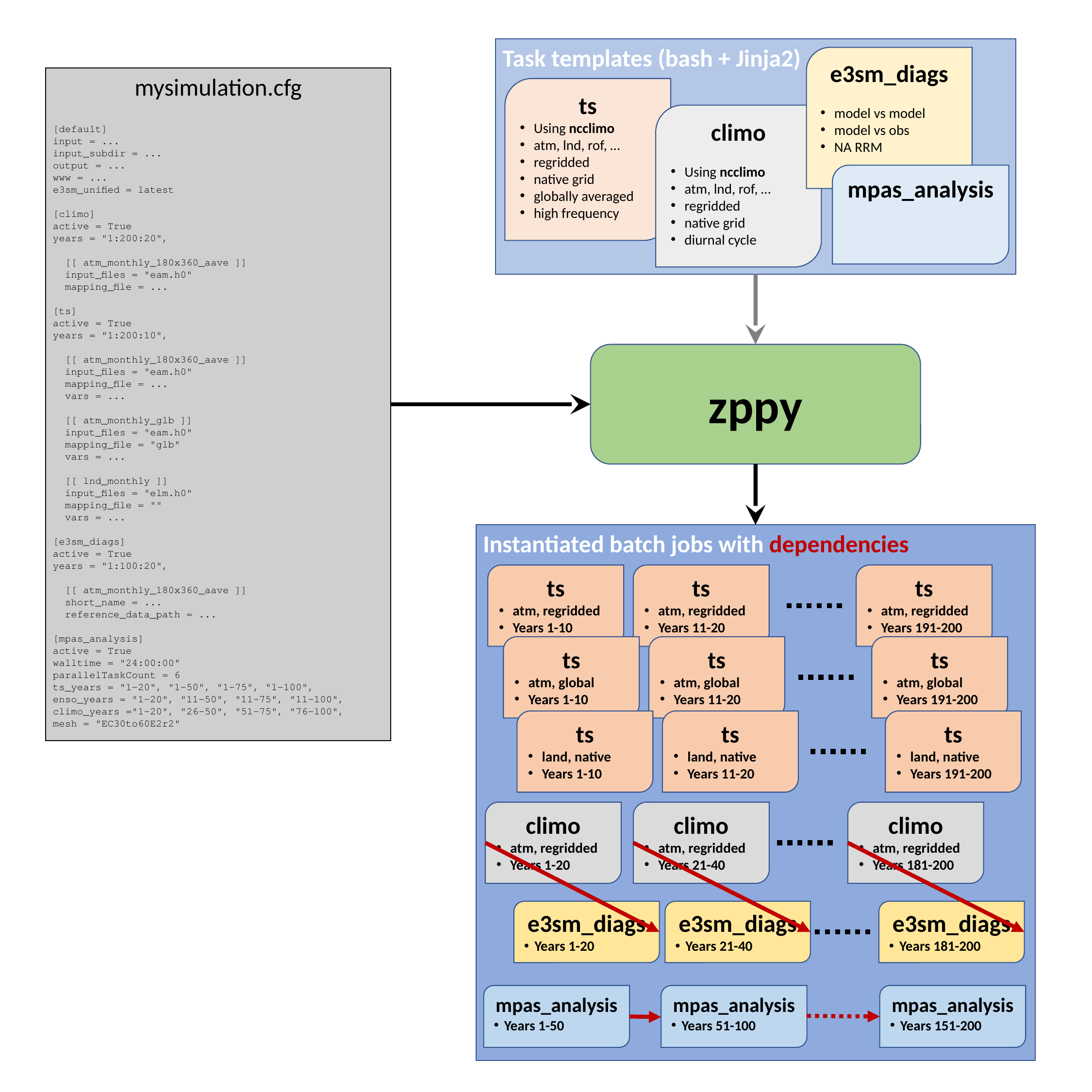

Task templates (bash + Jinja2)
e3sm_diags

model vs model
model vs obs
NA RRM

ts
Using ncclimo
atm, lnd, rof, …
regridded
native grid
globally averaged
high frequency

climo

Using ncclimo
atm, lnd, rof, …
regridded
native grid
diurnal cycle

mpas_analysis

mysimulation.cfg

[default]
input = ...
input_subdir = ...
output = ...
www = ...
e3sm_unified = latest

[climo]
active = True
years = "1:200:20",

  [[ atm_monthly_180x360_aave ]]
  input_files = "eam.h0"
  mapping_file = ...

[ts]
active = True
years = "1:200:10",

  [[ atm_monthly_180x360_aave ]]
  input_files = "eam.h0"
  mapping_file = ...
  vars = ...

  [[ atm_monthly_glb ]]
  input_files = "eam.h0"
  mapping_file = "glb"
  vars = ...

  [[ lnd_monthly ]]
  input_files = "elm.h0"
  mapping_file = ""
  vars = ...

[e3sm_diags]
active = True
years = "1:100:20",

  [[ atm_monthly_180x360_aave ]]
  short_name = ...
  reference_data_path = ...

[mpas_analysis]
active = True
walltime = "24:00:00"
parallelTaskCount = 6
ts_years = "1-20", "1-50", "1-75", "1-100",
enso_years = "1-20", "11-50", "11-75", "11-100",
climo_years ="1-20", "26-50", "51-75", "76-100",
mesh = "EC30to60E2r2"
zppy
Instantiated batch jobs with dependencies
ts
atm, regridded
Years 11-20
ts
atm, regridded
Years 191-200
ts
atm, regridded
Years 1-10
ts
atm, global
Years 1-10
ts
atm, global
Years 11-20
ts
atm, global
Years 191-200
ts
land, native
Years 1-10
ts
land, native
Years 11-20
ts
land, native
Years 191-200
climo
atm, regridded
Years 1-20
climo
atm, regridded
Years 21-40
climo
atm, regridded
Years 181-200
e3sm_diags
Years 1-20

e3sm_diags
Years 21-40
e3sm_diags
Years 181-200
mpas_analysis
Years 1-50

mpas_analysis
Years 51-100

mpas_analysis
Years 151-200